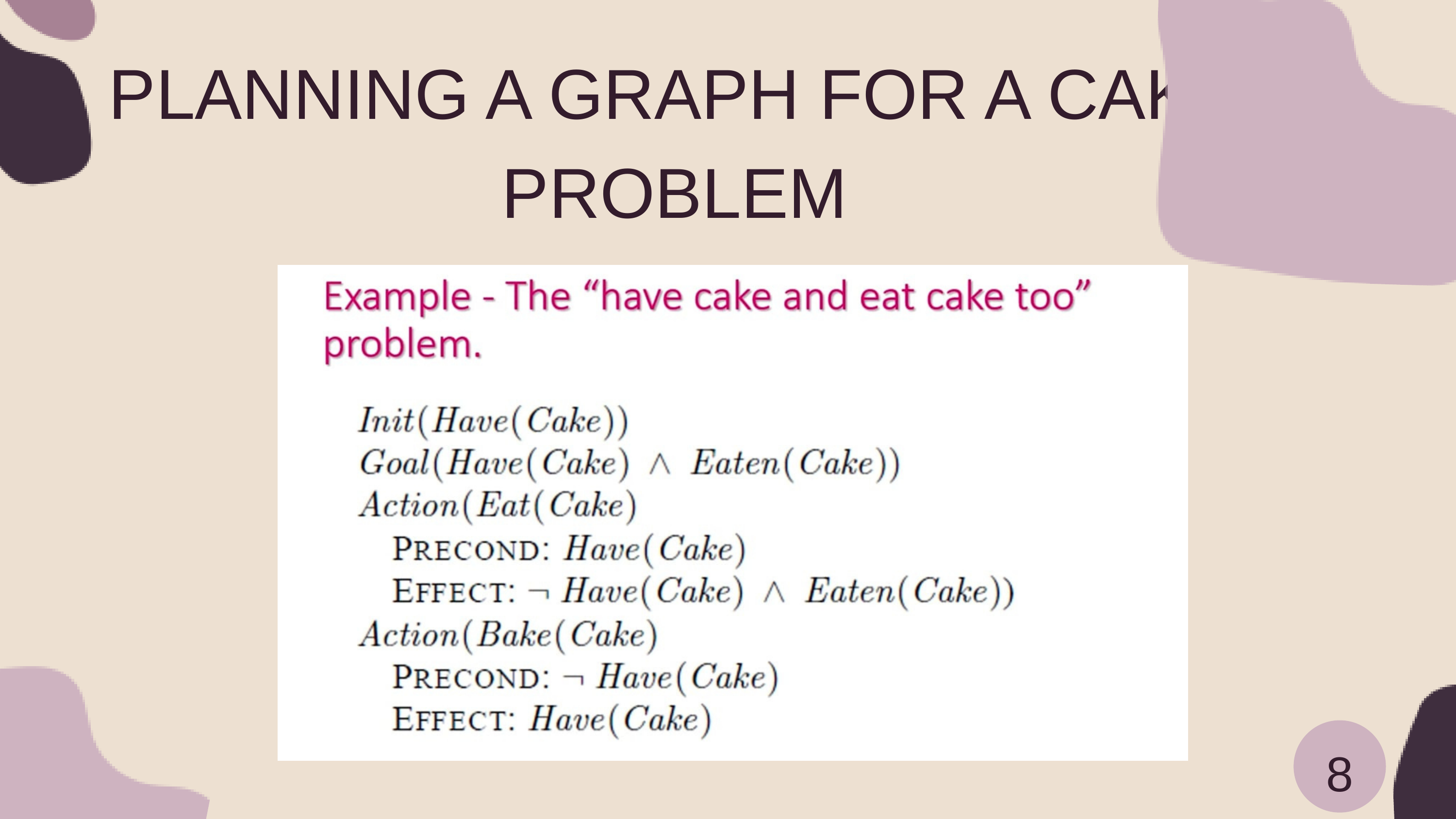

PLANNING A GRAPH FOR A CAKE PROBLEM

8